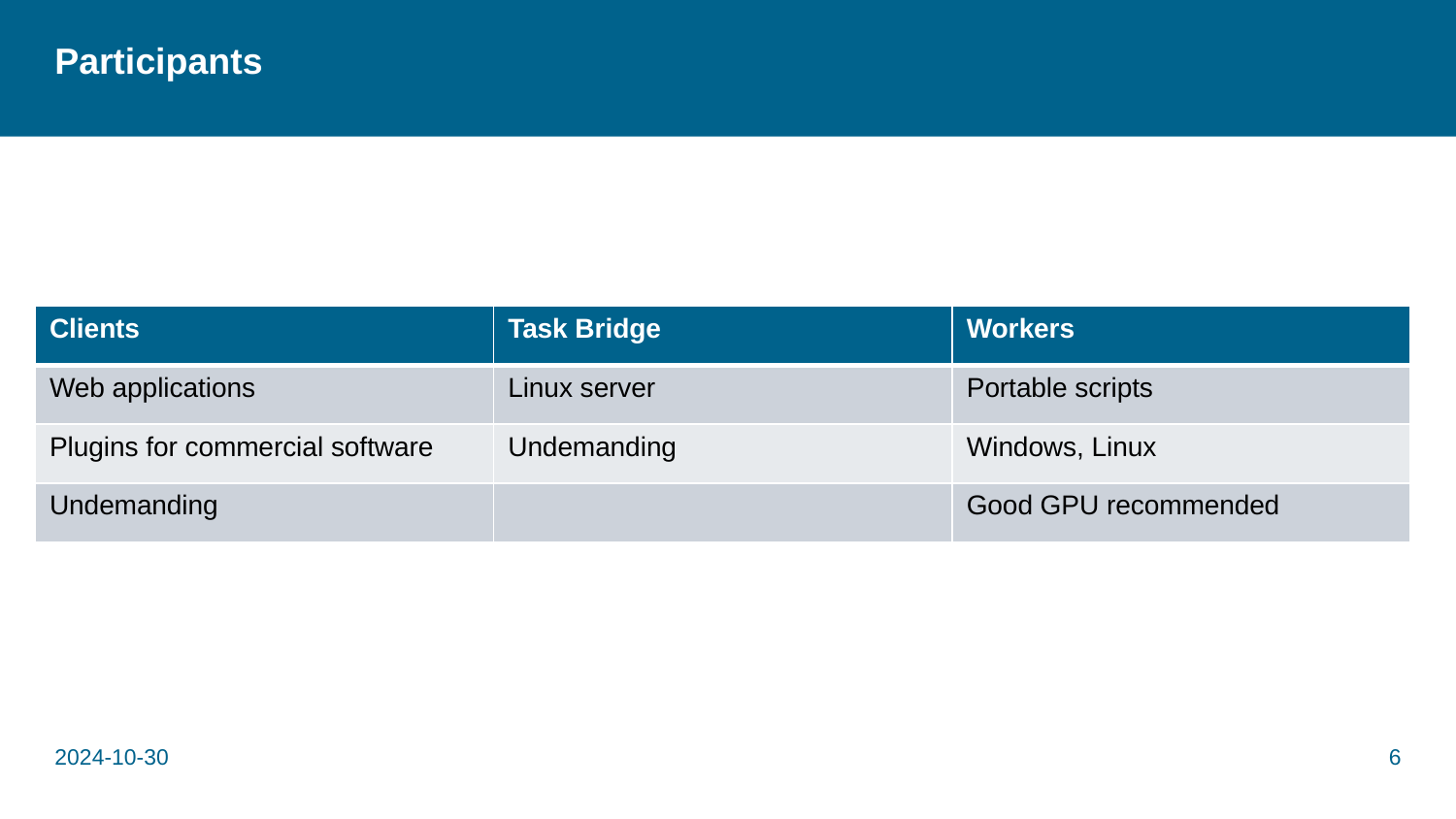

# Participants
| Clients | Task Bridge | Workers |
| --- | --- | --- |
| Web applications | Linux server | Portable scripts |
| Plugins for commercial software | Undemanding | Windows, Linux |
| Undemanding |  | Good GPU recommended |
2024-10-30
6